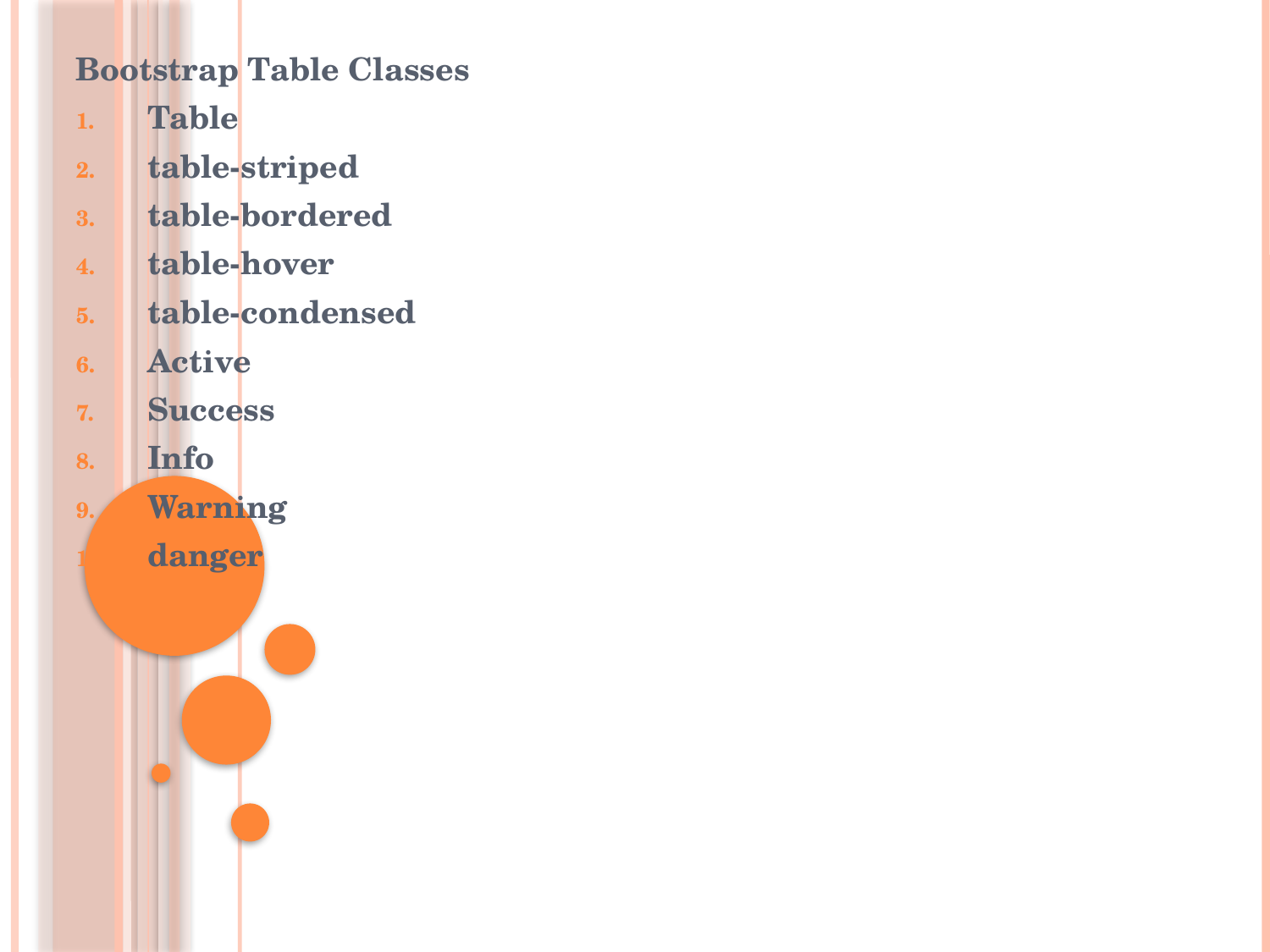

Bootstrap Table Classes
Table
table-striped
table-bordered
table-hover
table-condensed
Active
Success
Info
Warning
danger